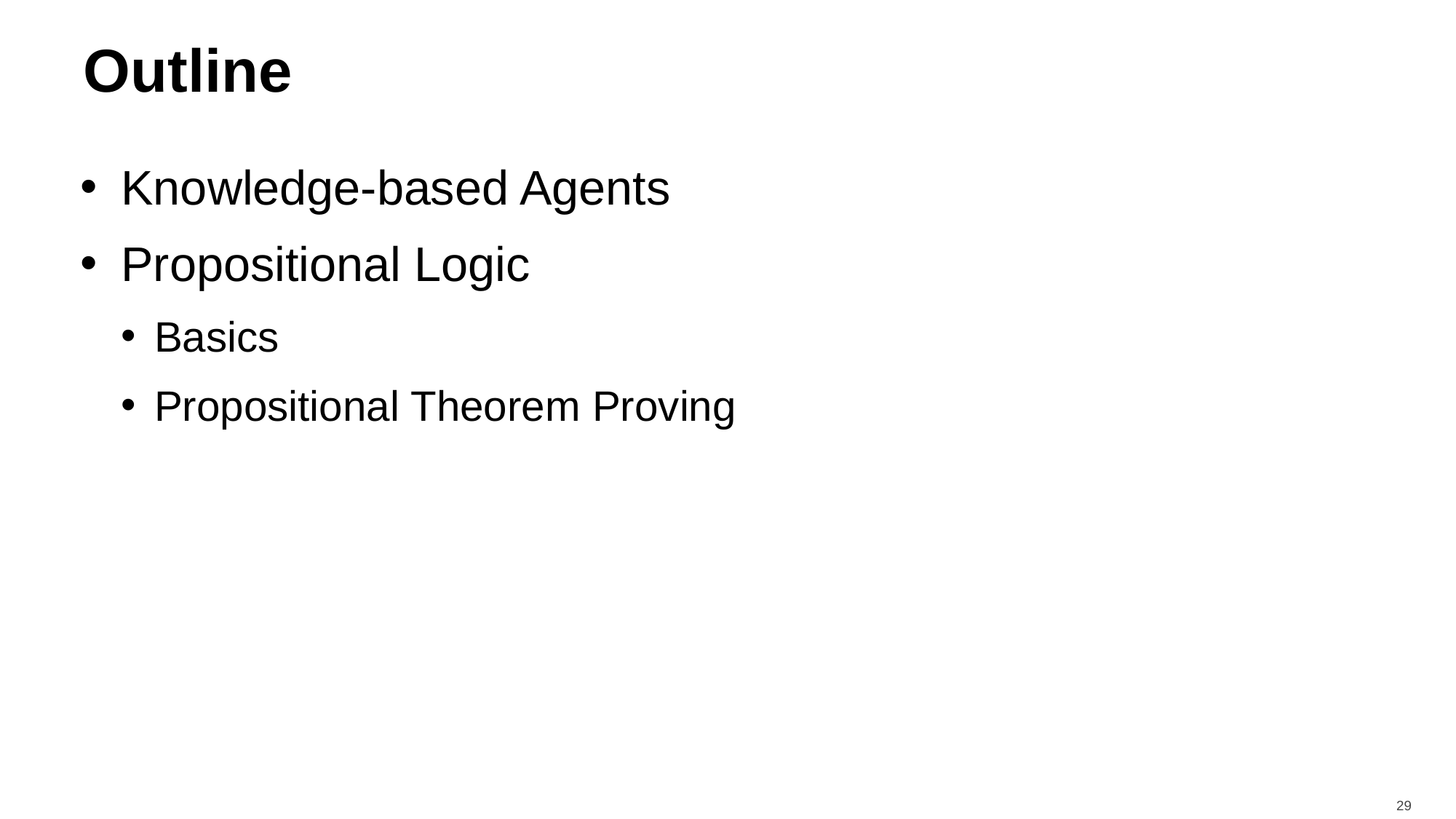

# Outline
Knowledge-based Agents
Propositional Logic
Basics
Propositional Theorem Proving
29